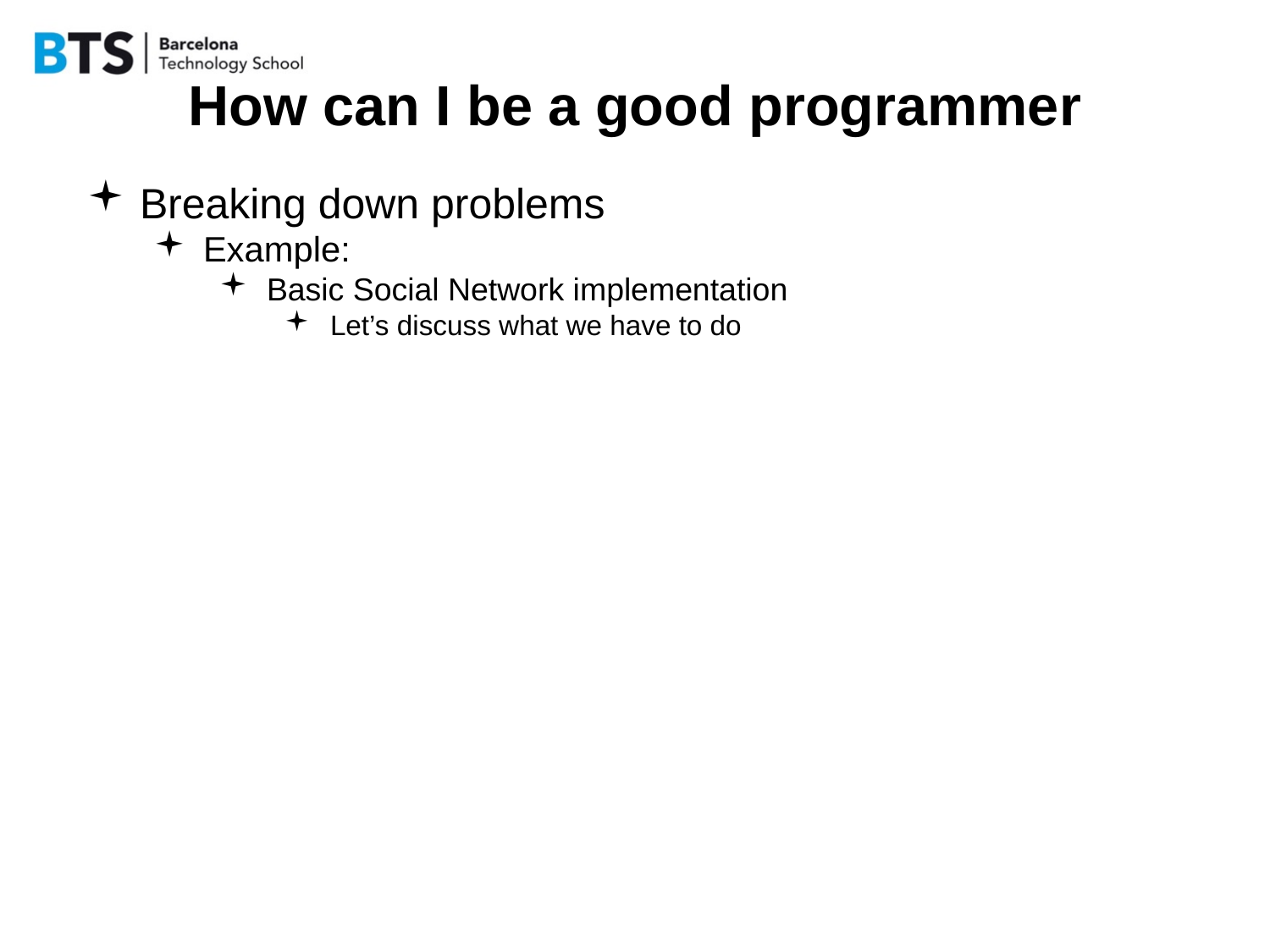

# How can I be a good programmer
Breaking down problems
Example:
Basic Social Network implementation
Let’s discuss what we have to do